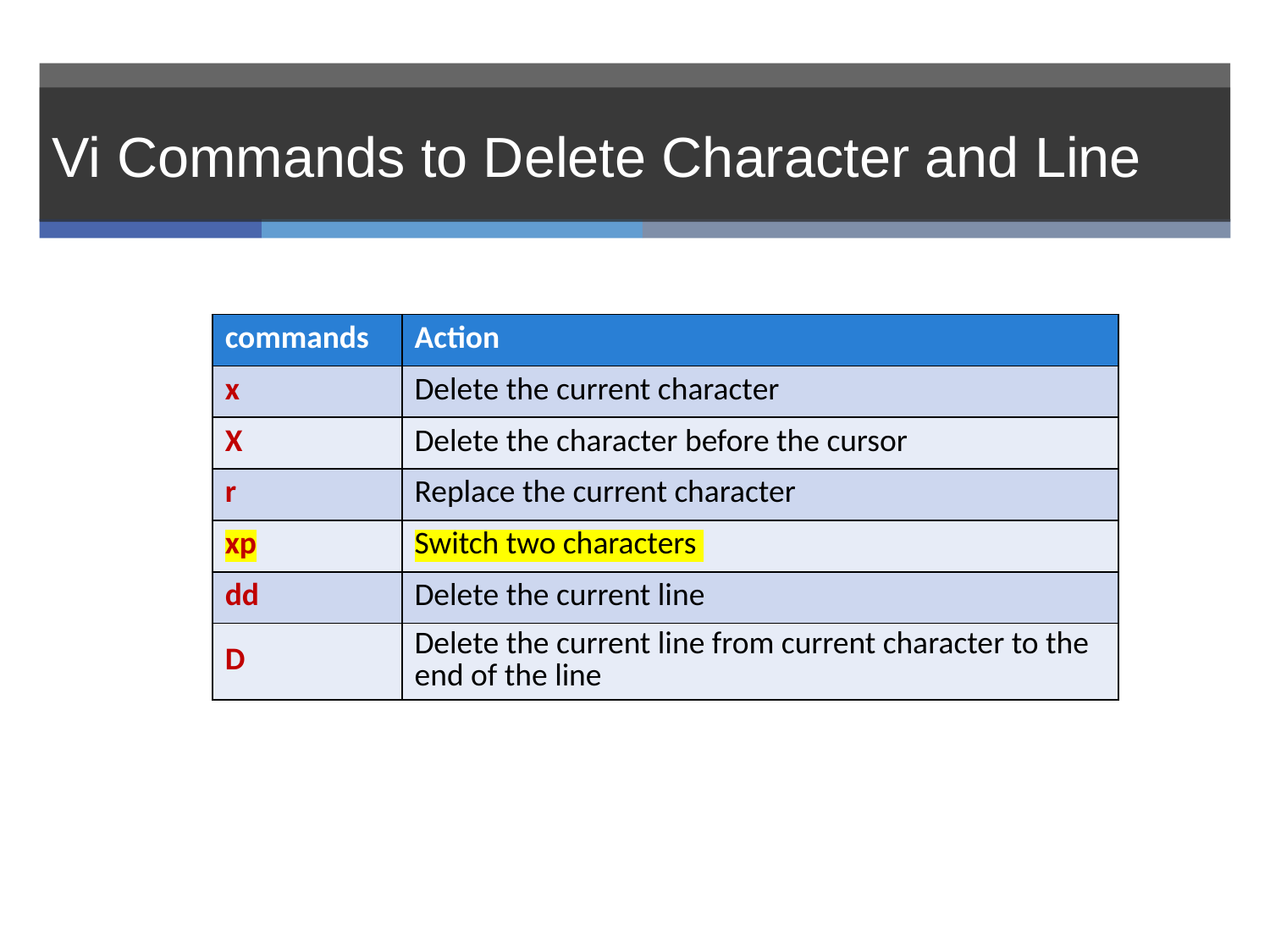

# Vi Commands to Delete Character and Line
| commands | Action |
| --- | --- |
| x | Delete the current character |
| X | Delete the character before the cursor |
| r | Replace the current character |
| xp | Switch two characters |
| dd | Delete the current line |
| D | Delete the current line from current character to the end of the line |